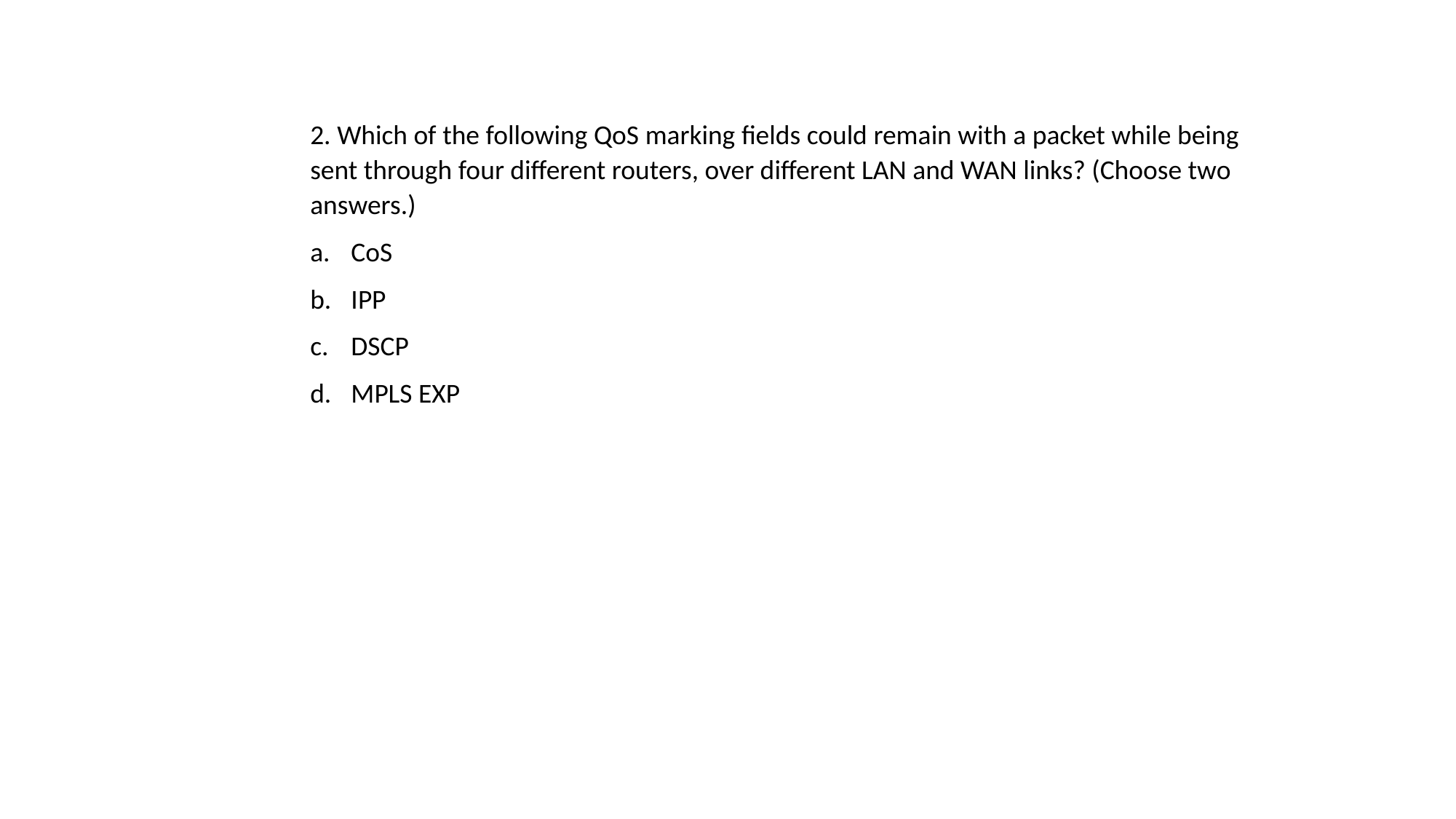

2. Which of the following QoS marking fields could remain with a packet while being sent through four different routers, over different LAN and WAN links? (Choose two answers.)
CoS
IPP
DSCP
MPLS EXP